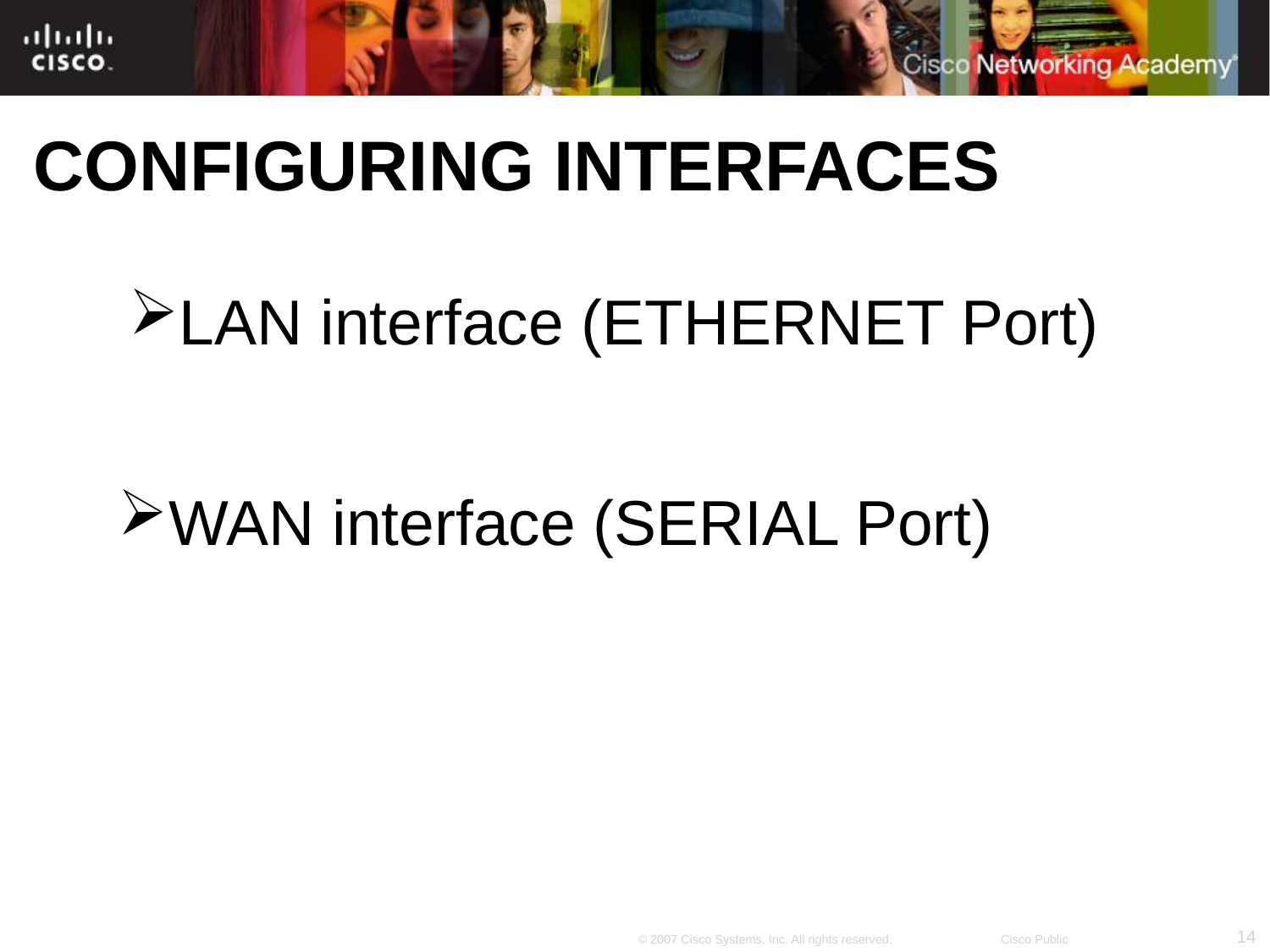

CONFIGURING INTERFACES
LAN interface (ETHERNET Port)
WAN interface (SERIAL Port)